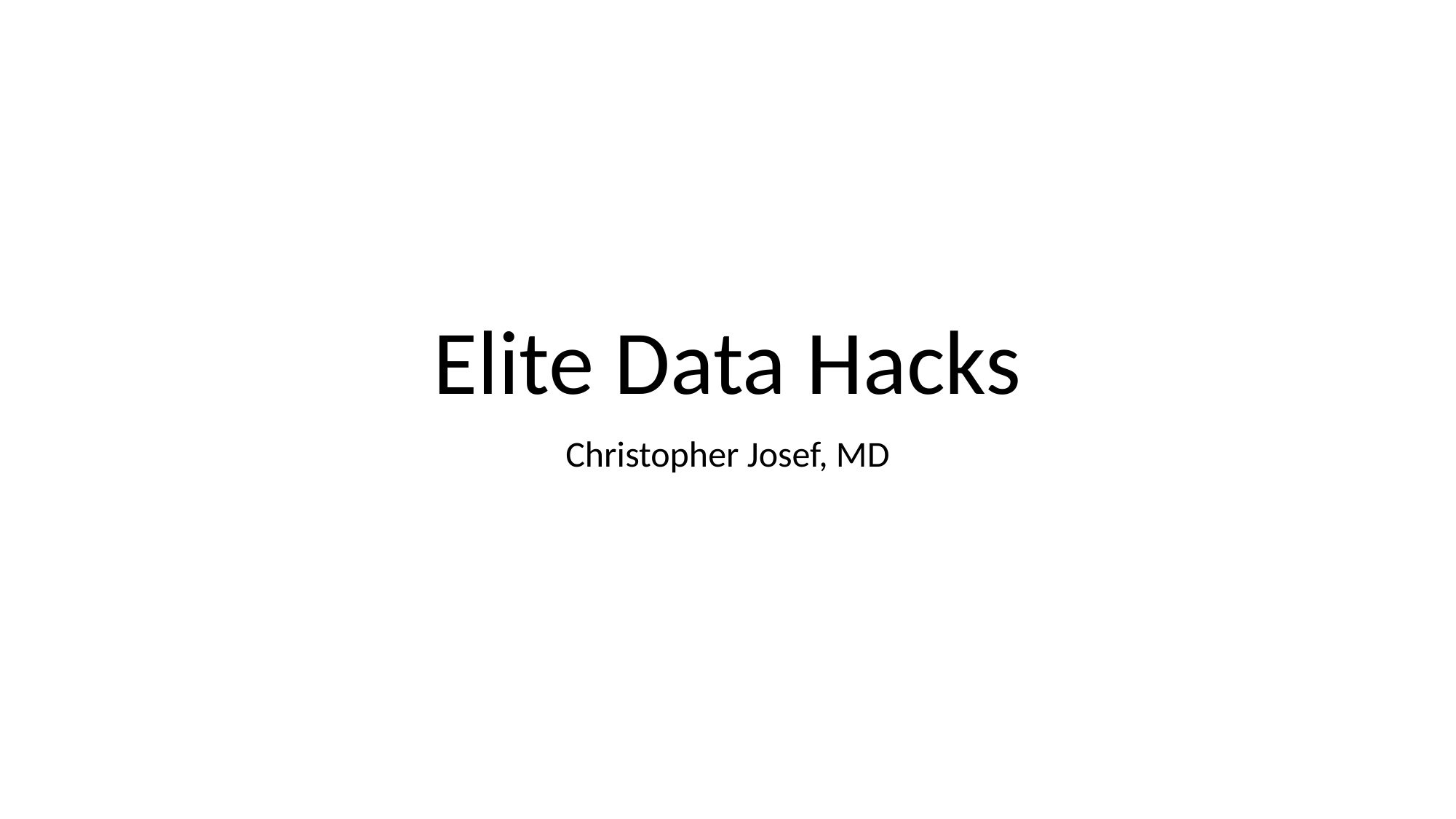

# Elite Data Hacks
Christopher Josef, MD